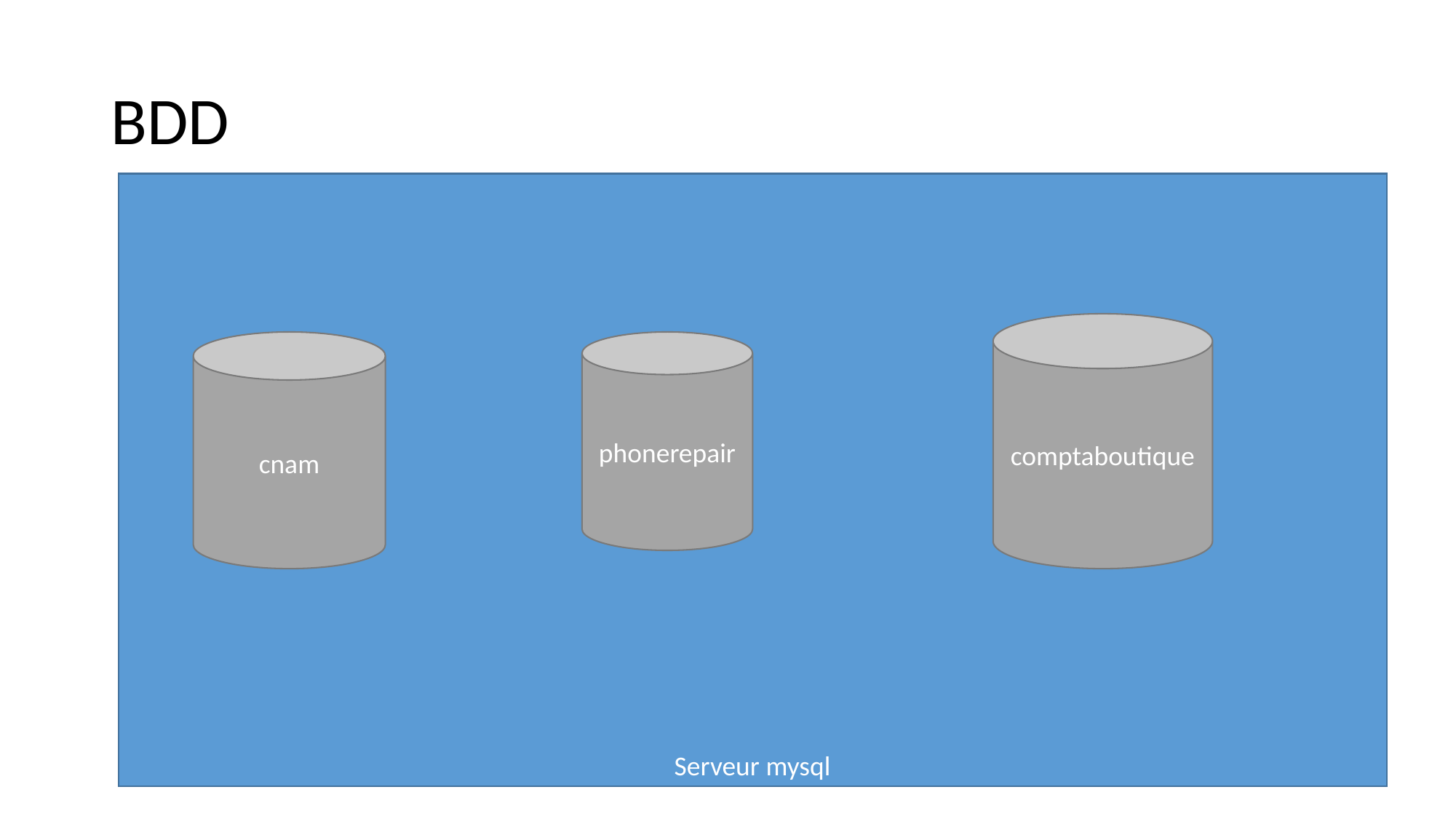

# BDD
Serveur mysql
comptaboutique
cnam
phonerepair